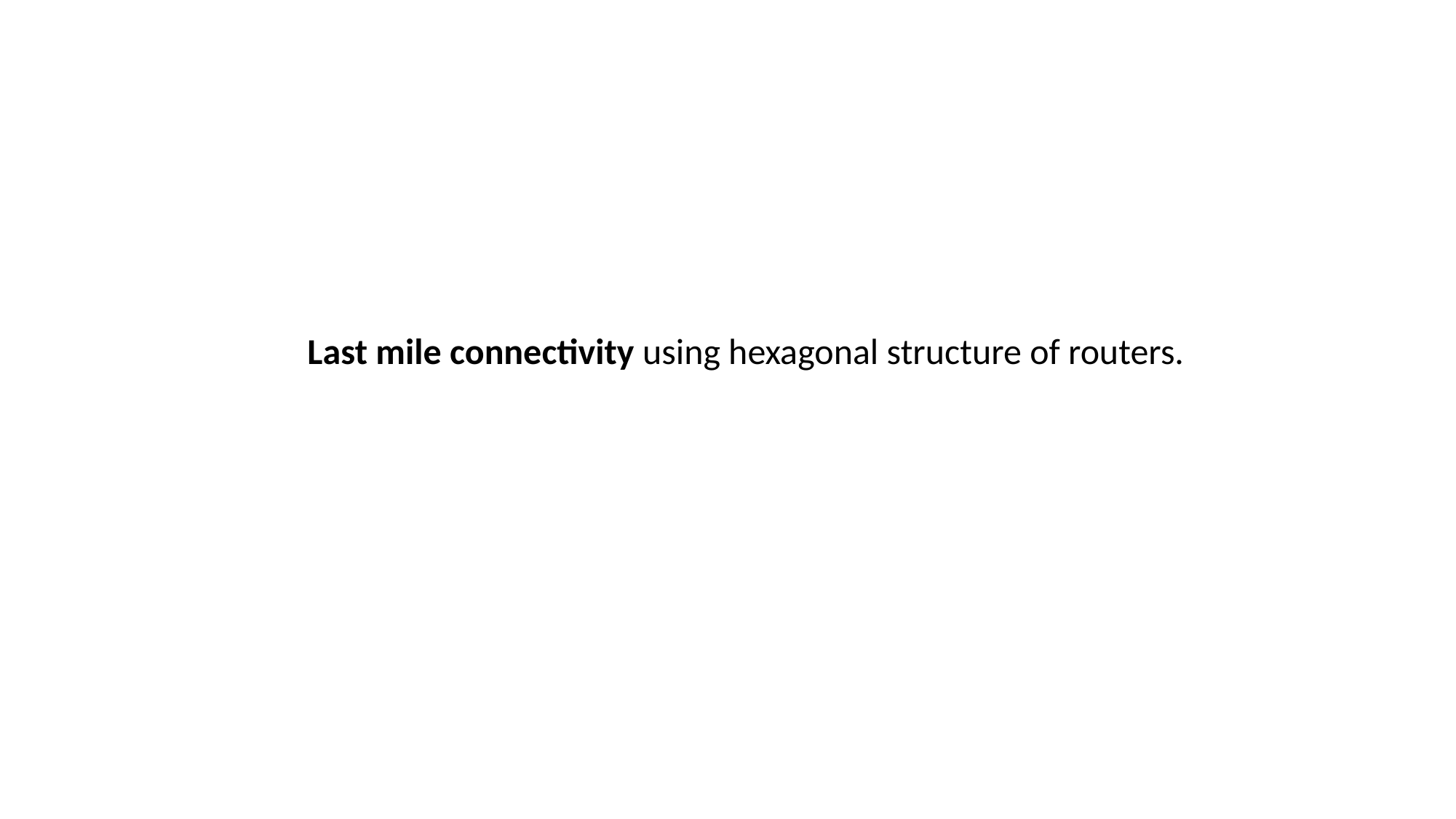

Last mile connectivity using hexagonal structure of routers.